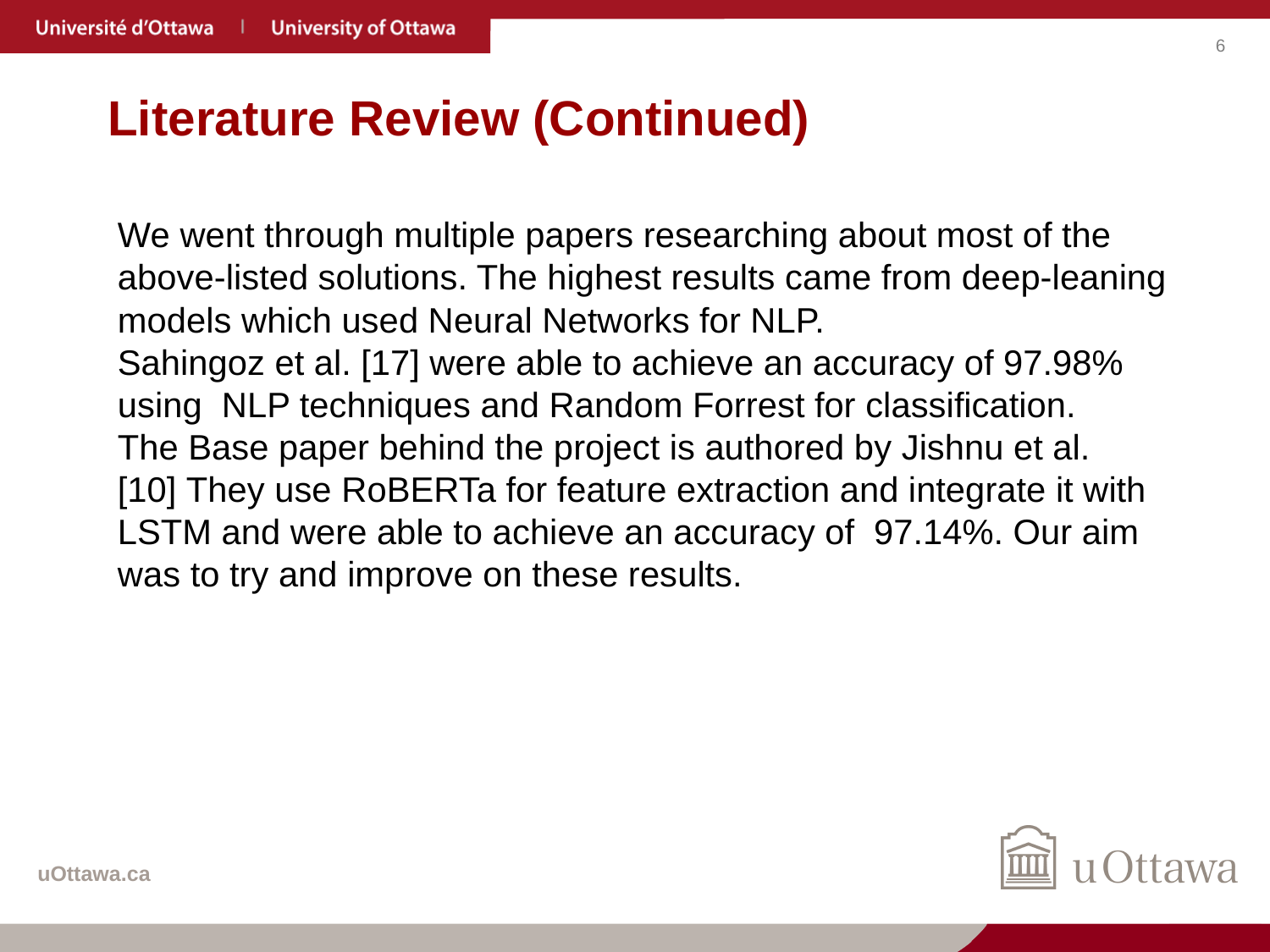

# Literature Review (Continued)
We went through multiple papers researching about most of the above-listed solutions. The highest results came from deep-leaning models which used Neural Networks for NLP.
Sahingoz et al. [17] were able to achieve an accuracy of 97.98% using  NLP techniques and Random Forrest for classification.
The Base paper behind the project is authored by Jishnu et al. [10] They use RoBERTa for feature extraction and integrate it with LSTM and were able to achieve an accuracy of  97.14%. Our aim was to try and improve on these results.